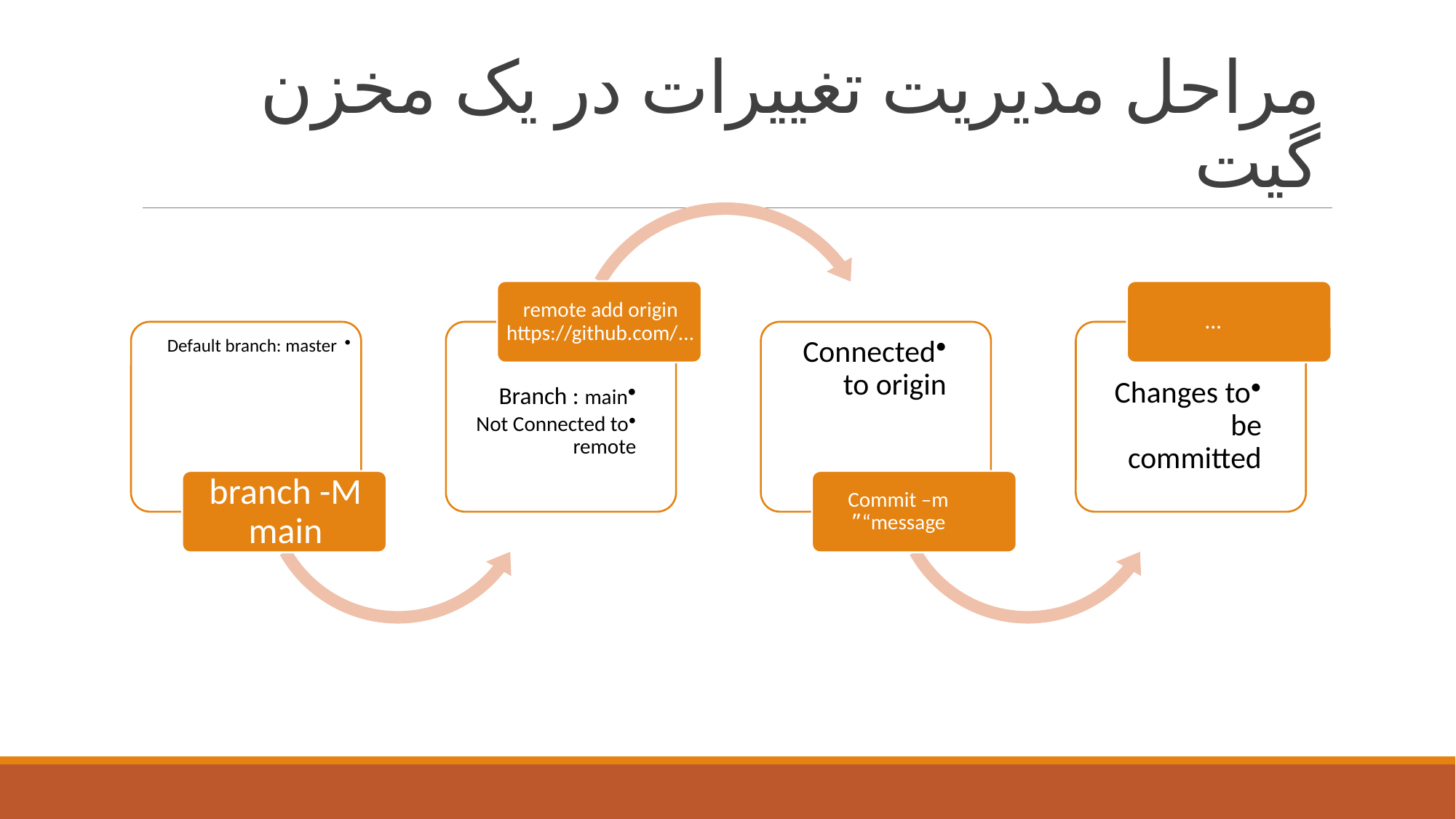

# مراحل مدیریت تغییرات در یک مخزن گیت
Default branch: master
branch -M main
Branch : main
Not Connected to remote
remote add origin https://github.com/...
Connected to origin
Commit –m “message”
Changes to be committed

…